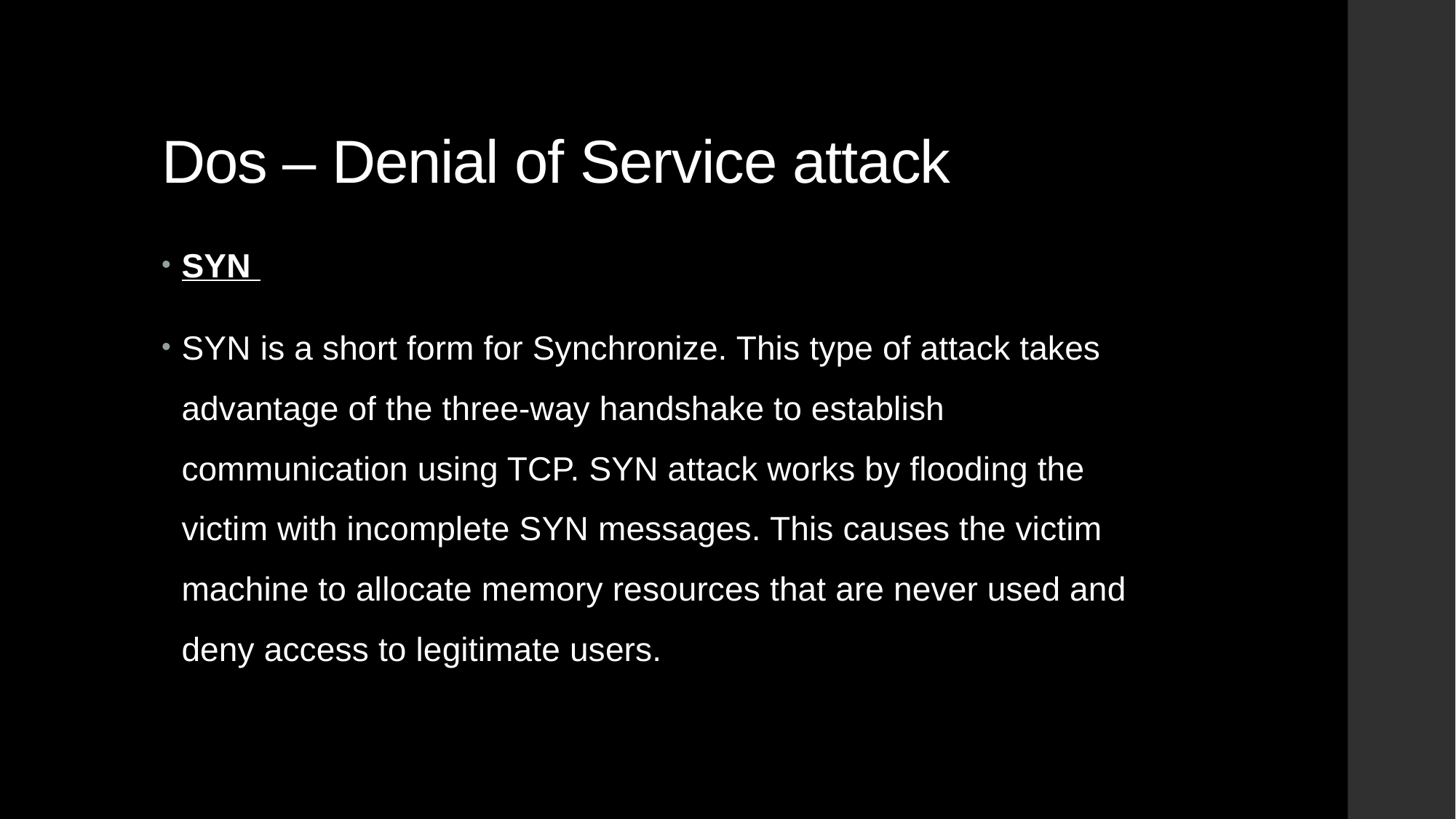

# Dos – Denial of Service attack
SYN
SYN is a short form for Synchronize. This type of attack takes advantage of the three-way handshake to establish communication using TCP. SYN attack works by flooding the victim with incomplete SYN messages. This causes the victim machine to allocate memory resources that are never used and deny access to legitimate users.